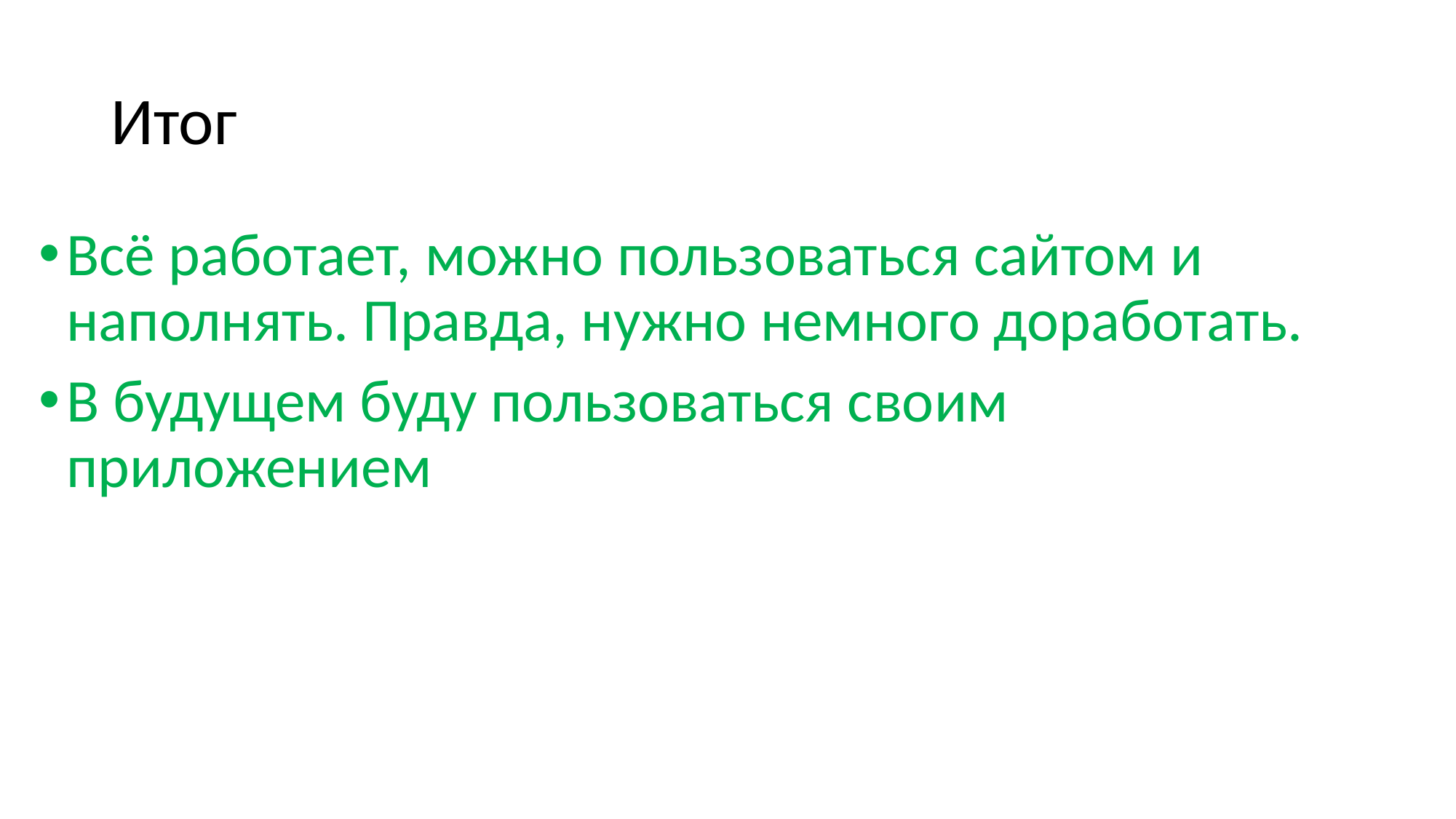

# Итог
Всё работает, можно пользоваться сайтом и наполнять. Правда, нужно немного доработать.
В будущем буду пользоваться своим приложением